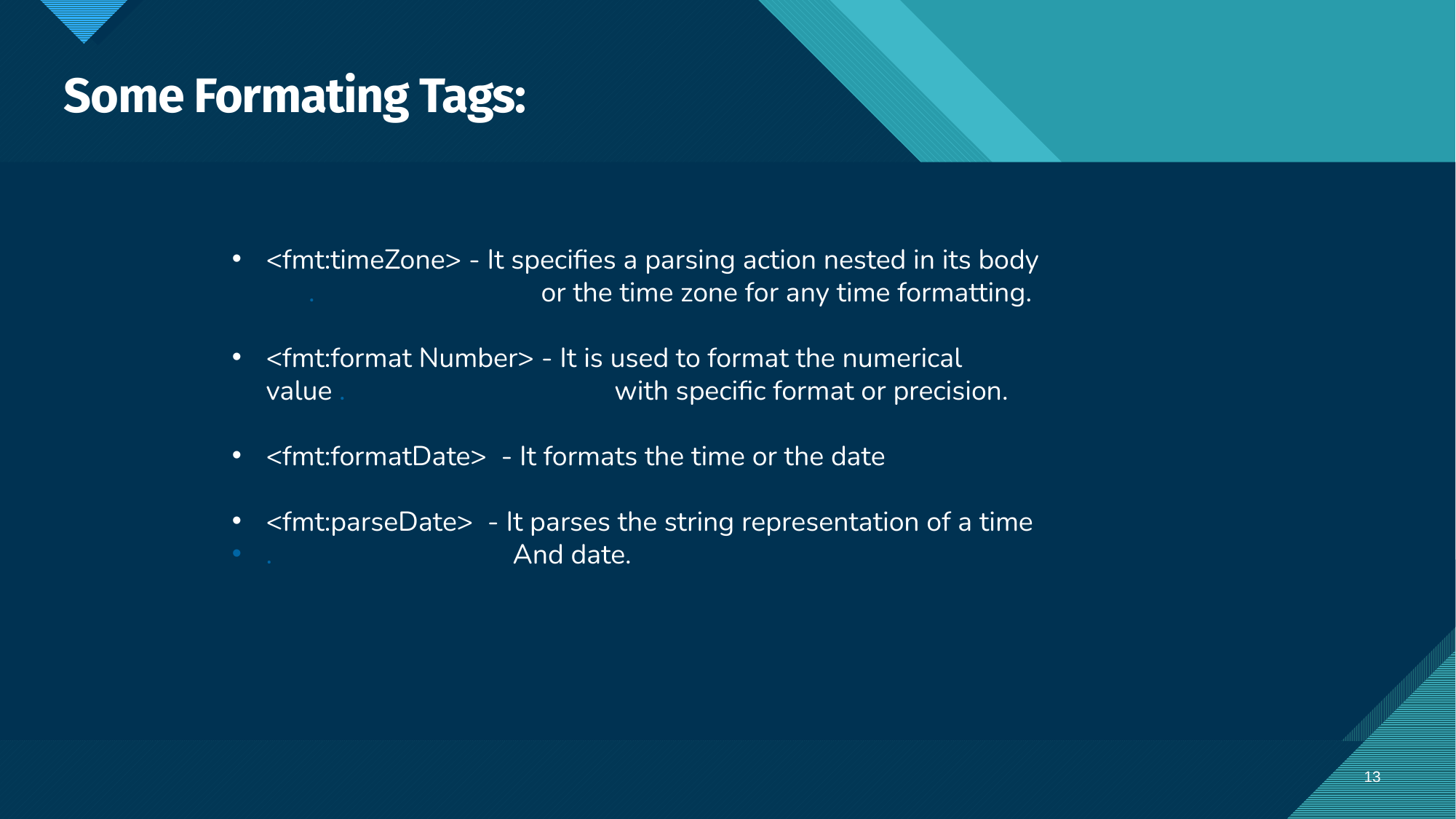

# Some Formating Tags:
<fmt:timeZone> - It specifies a parsing action nested in its body        .                                or the time zone for any time formatting.

<fmt:format Number> - It is used to format the numerical value .                                      with specific format or precision.

<fmt:formatDate>  - It formats the time or the date

<fmt:parseDate>  - It parses the string representation of a time
.                                  And date.
13